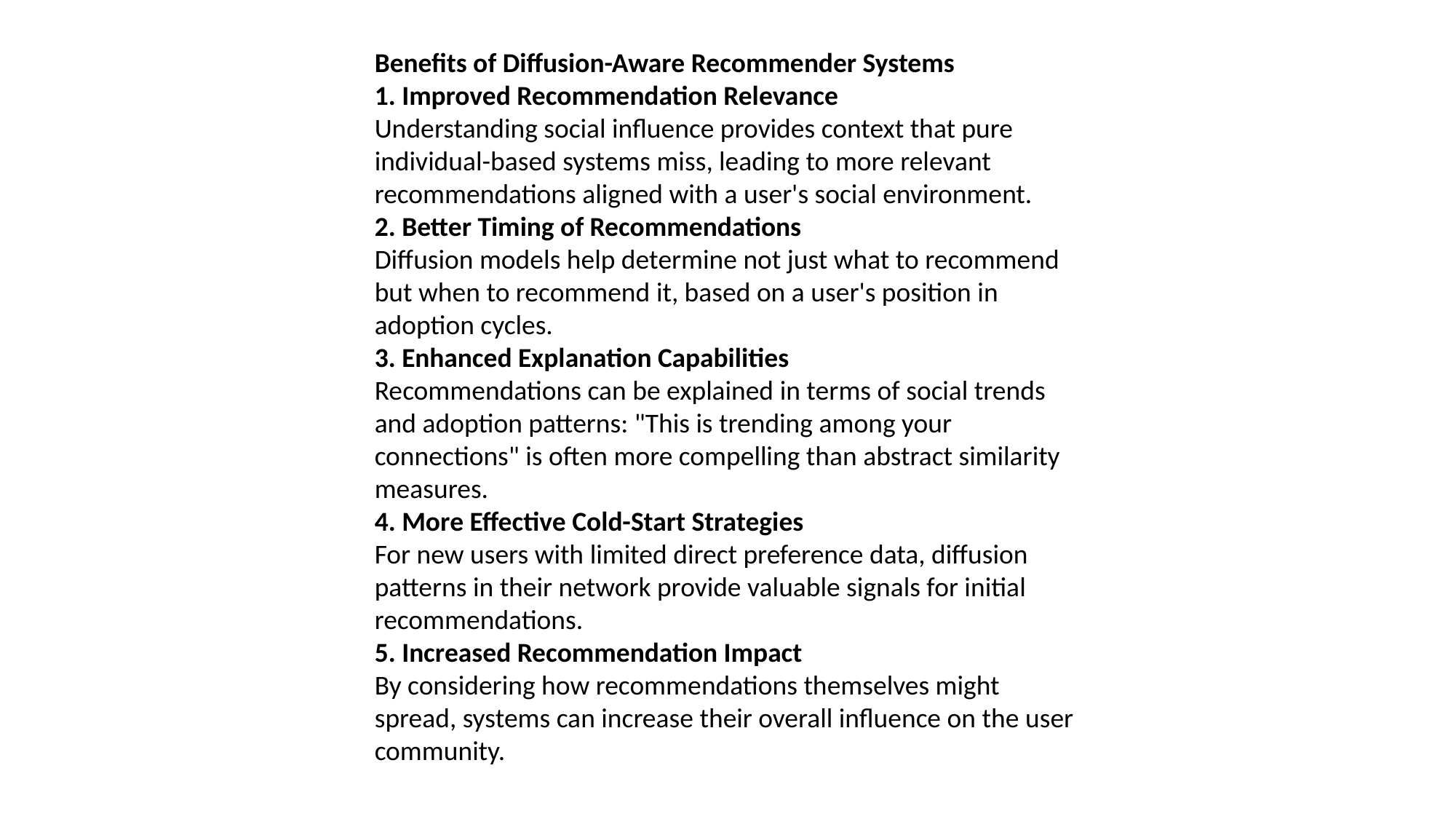

Benefits of Diffusion-Aware Recommender Systems
1. Improved Recommendation Relevance
Understanding social influence provides context that pure individual-based systems miss, leading to more relevant recommendations aligned with a user's social environment.
2. Better Timing of Recommendations
Diffusion models help determine not just what to recommend but when to recommend it, based on a user's position in adoption cycles.
3. Enhanced Explanation Capabilities
Recommendations can be explained in terms of social trends and adoption patterns: "This is trending among your connections" is often more compelling than abstract similarity measures.
4. More Effective Cold-Start Strategies
For new users with limited direct preference data, diffusion patterns in their network provide valuable signals for initial recommendations.
5. Increased Recommendation Impact
By considering how recommendations themselves might spread, systems can increase their overall influence on the user community.